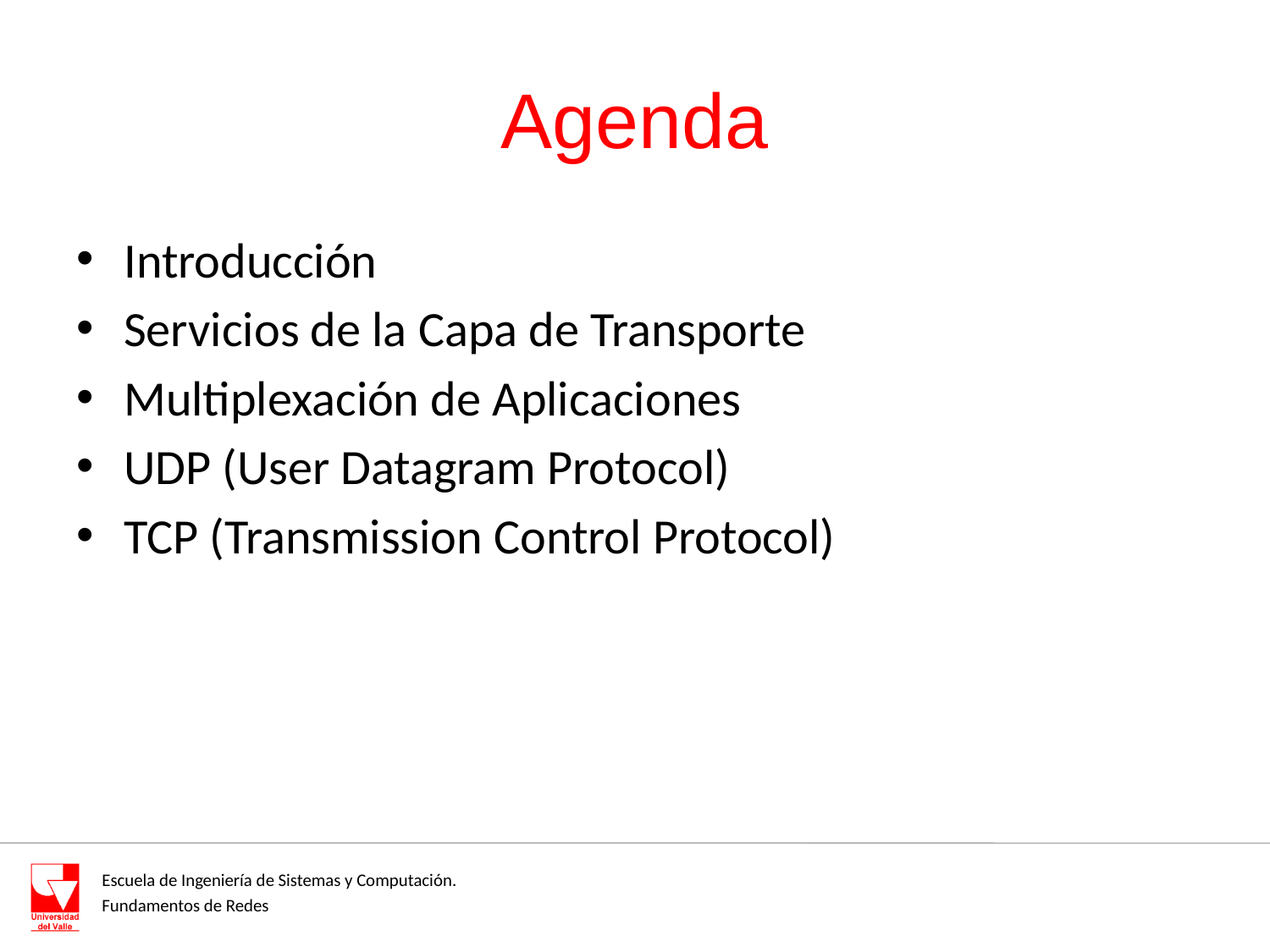

# Agenda
Introducción
Servicios de la Capa de Transporte
Multiplexación de Aplicaciones
UDP (User Datagram Protocol)
TCP (Transmission Control Protocol)